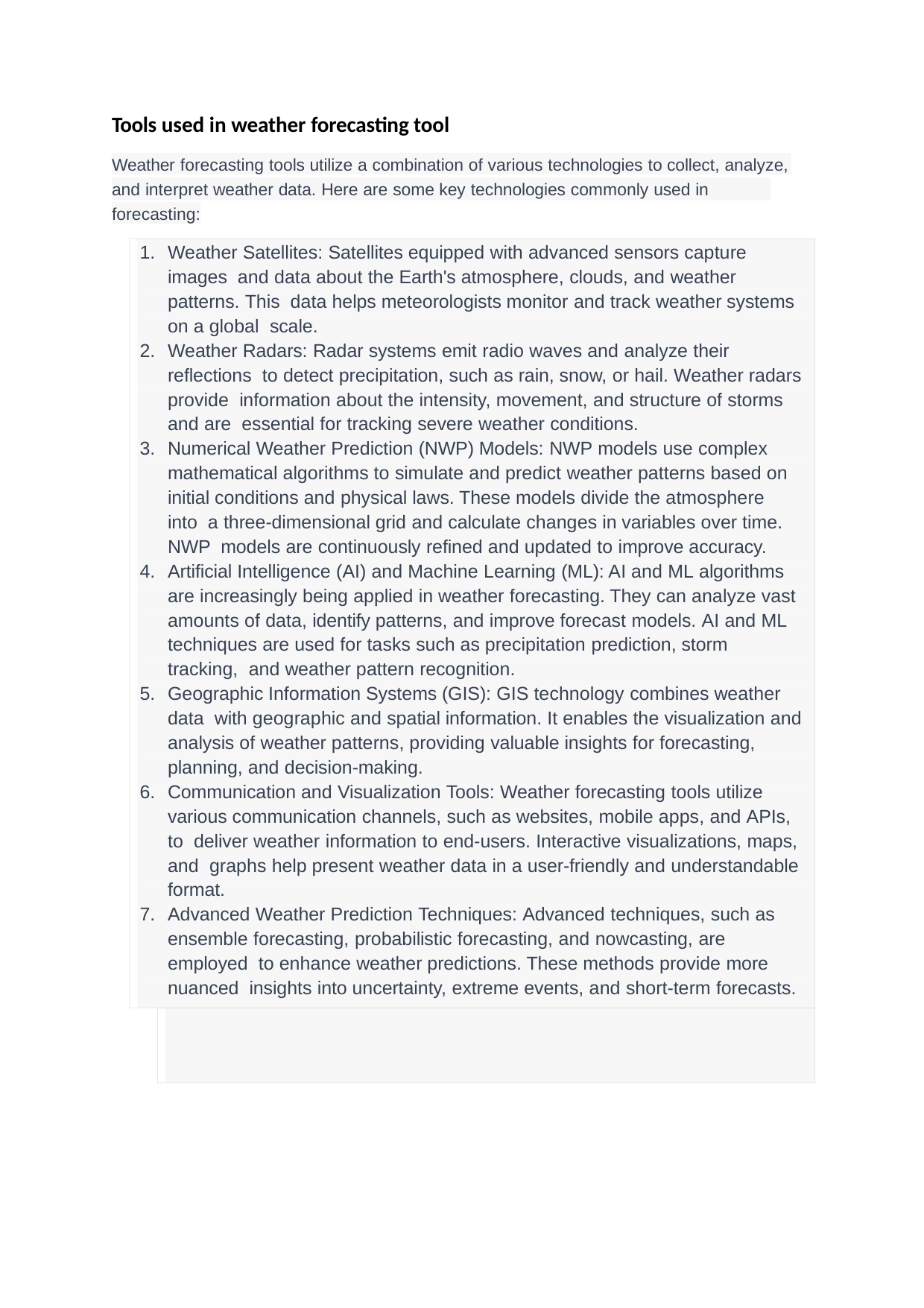

Tools used in weather forecasting tool
Weather forecasting tools utilize a combination of various technologies to collect, analyze,
and interpret weather data. Here are some key technologies commonly used in weather

forecasting:
Weather Satellites: Satellites equipped with advanced sensors capture images  and data about the Earth's atmosphere, clouds, and weather patterns. This  data helps meteorologists monitor and track weather systems on a global  scale.
Weather Radars: Radar systems emit radio waves and analyze their reflections  to detect precipitation, such as rain, snow, or hail. Weather radars provide  information about the intensity, movement, and structure of storms and are  essential for tracking severe weather conditions.
Numerical Weather Prediction (NWP) Models: NWP models use complex  mathematical algorithms to simulate and predict weather patterns based on  initial conditions and physical laws. These models divide the atmosphere into  a three-dimensional grid and calculate changes in variables over time. NWP  models are continuously refined and updated to improve accuracy.
Artificial Intelligence (AI) and Machine Learning (ML): AI and ML algorithms  are increasingly being applied in weather forecasting. They can analyze vast  amounts of data, identify patterns, and improve forecast models. AI and ML  techniques are used for tasks such as precipitation prediction, storm tracking,  and weather pattern recognition.
Geographic Information Systems (GIS): GIS technology combines weather data  with geographic and spatial information. It enables the visualization and  analysis of weather patterns, providing valuable insights for forecasting,  planning, and decision-making.
Communication and Visualization Tools: Weather forecasting tools utilize  various communication channels, such as websites, mobile apps, and APIs, to  deliver weather information to end-users. Interactive visualizations, maps, and  graphs help present weather data in a user-friendly and understandable  format.
Advanced Weather Prediction Techniques: Advanced techniques, such as  ensemble forecasting, probabilistic forecasting, and nowcasting, are employed  to enhance weather predictions. These methods provide more nuanced  insights into uncertainty, extreme events, and short-term forecasts.